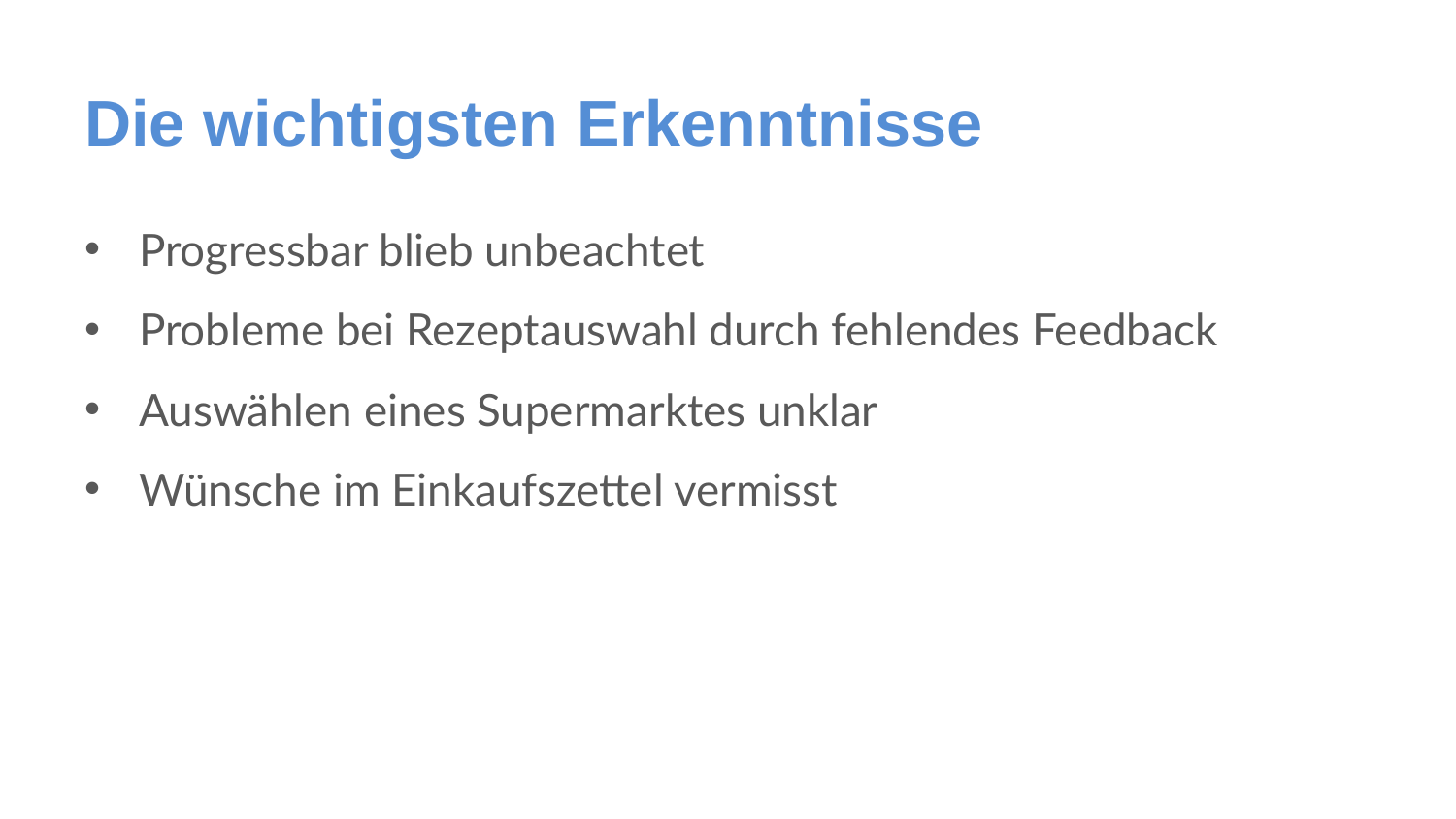

# Die wichtigsten Erkenntnisse
Progressbar blieb unbeachtet
Probleme bei Rezeptauswahl durch fehlendes Feedback
Auswählen eines Supermarktes unklar
Wünsche im Einkaufszettel vermisst